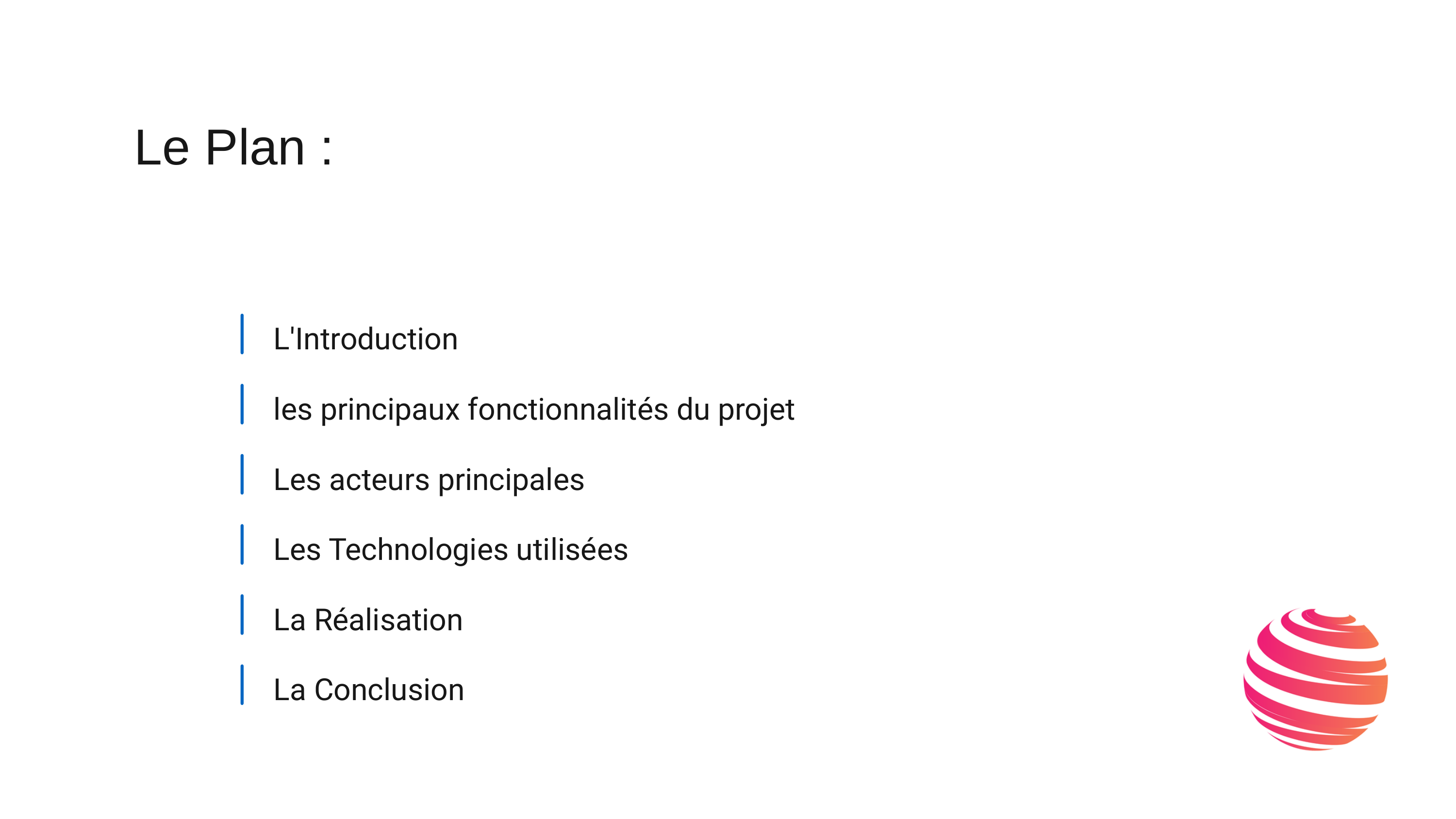

Le Plan :
L'Introduction

les principaux fonctionnalités du projet

Les acteurs principales

Les Technologies utilisées

La Réalisation

La Conclusion